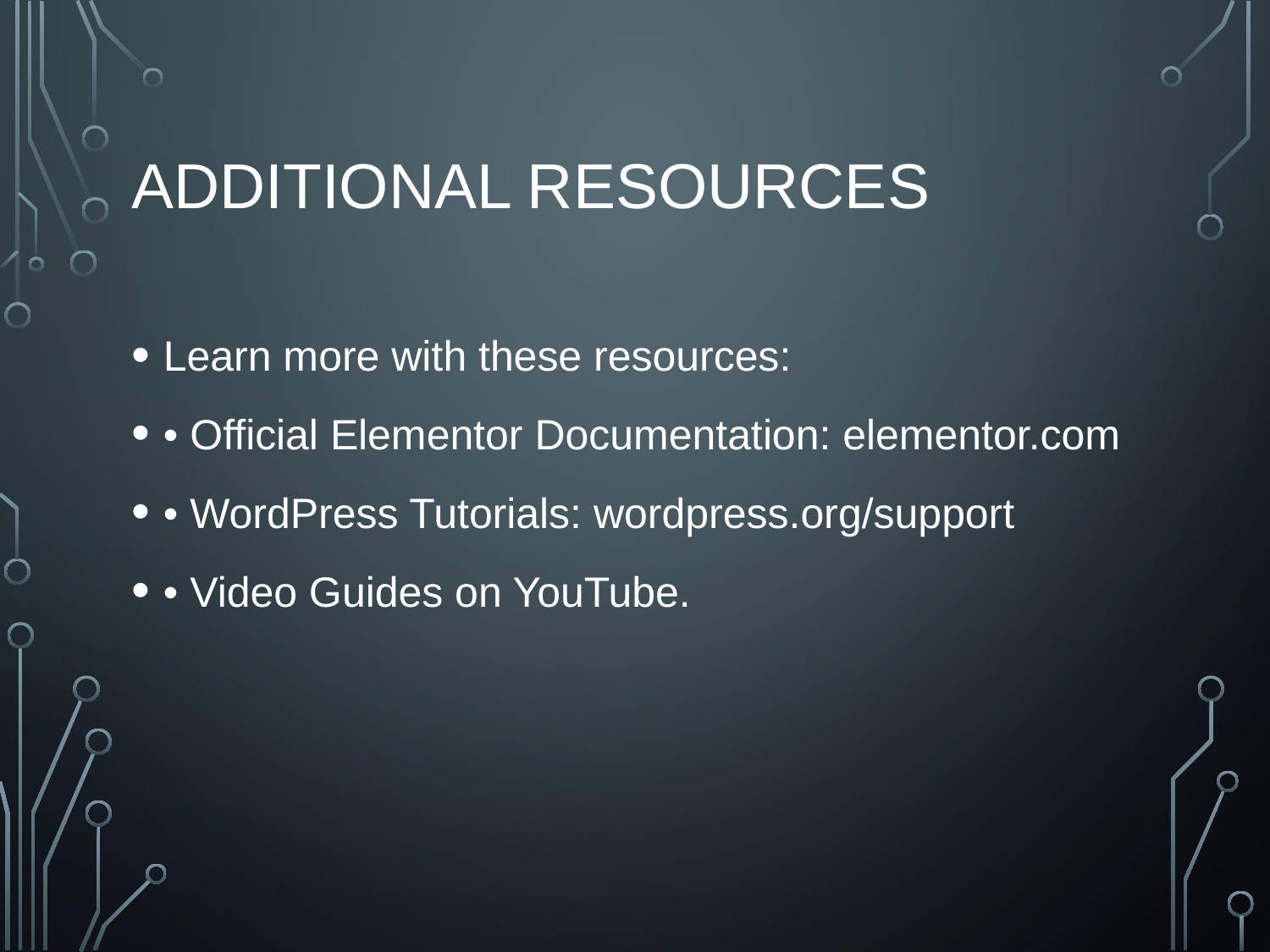

# Additional Resources
Learn more with these resources:
• Official Elementor Documentation: elementor.com
• WordPress Tutorials: wordpress.org/support
• Video Guides on YouTube.